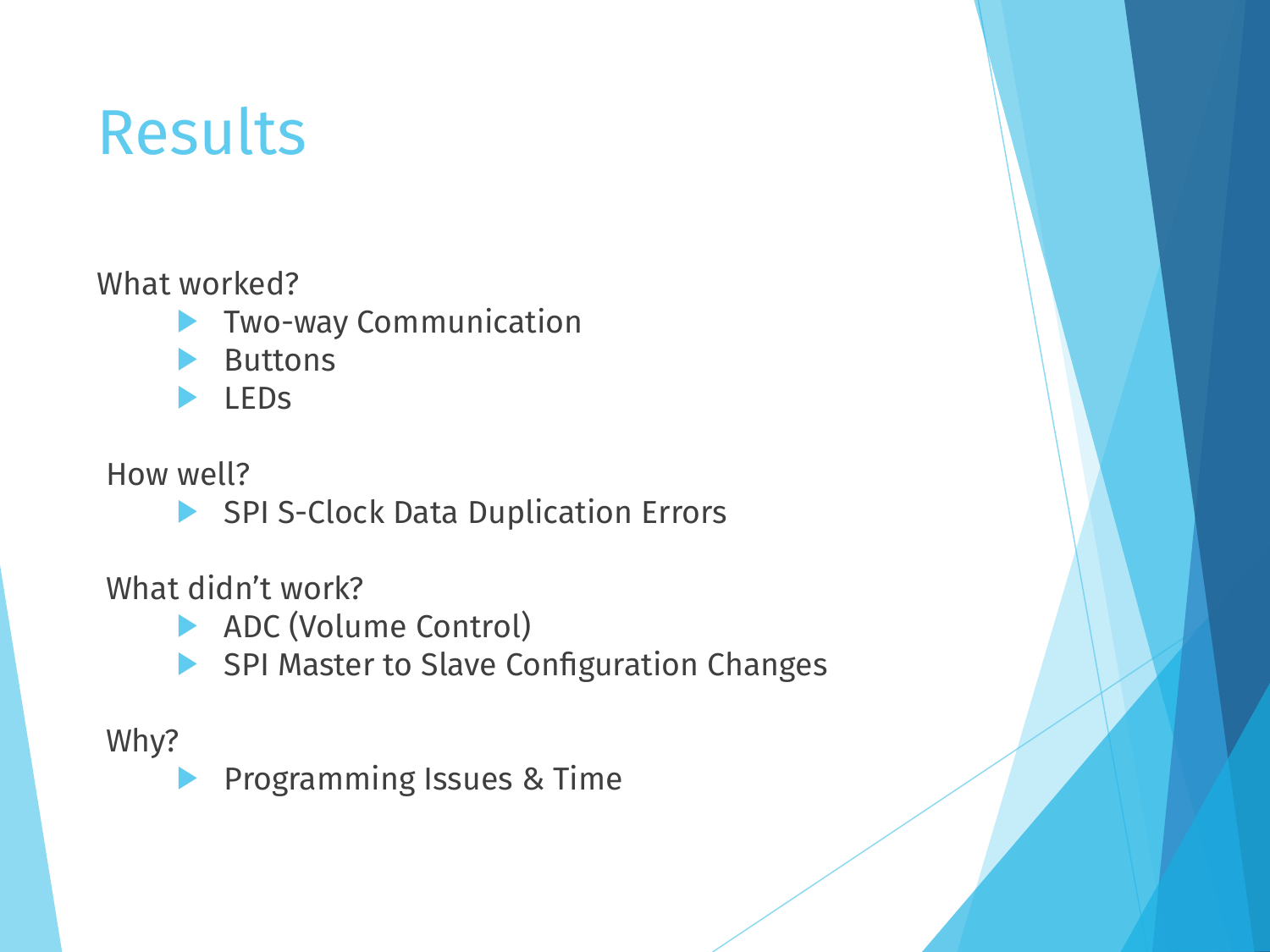

# Results
What worked?
Two-way Communication
Buttons
LEDs

 How well?
SPI S-Clock Data Duplication Errors

 What didn’t work?
ADC (Volume Control)
SPI Master to Slave Configuration Changes

 Why?
Programming Issues & Time